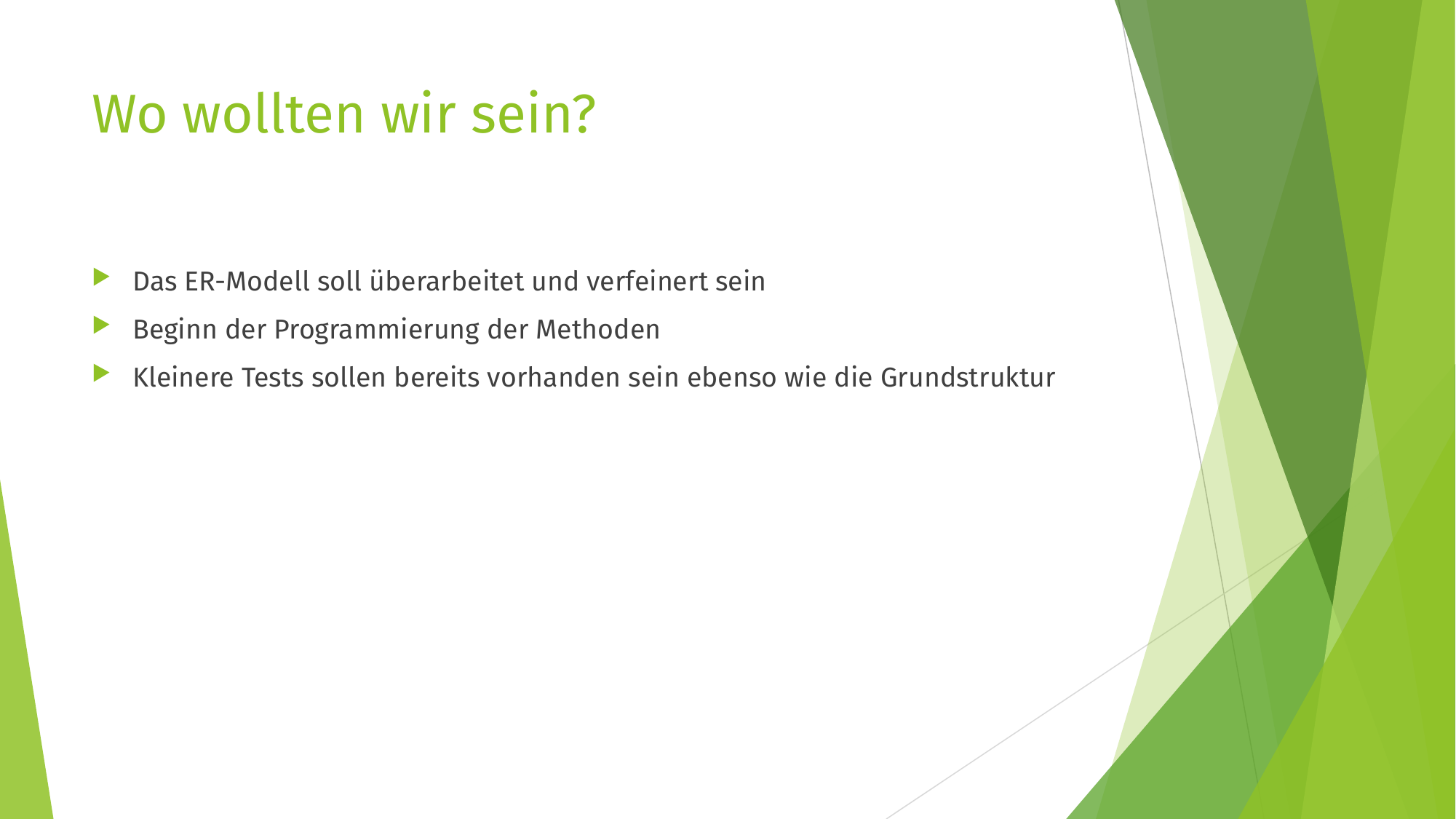

# Wo wollten wir sein?
Das ER-Modell soll überarbeitet und verfeinert sein
Beginn der Programmierung der Methoden
Kleinere Tests sollen bereits vorhanden sein ebenso wie die Grundstruktur